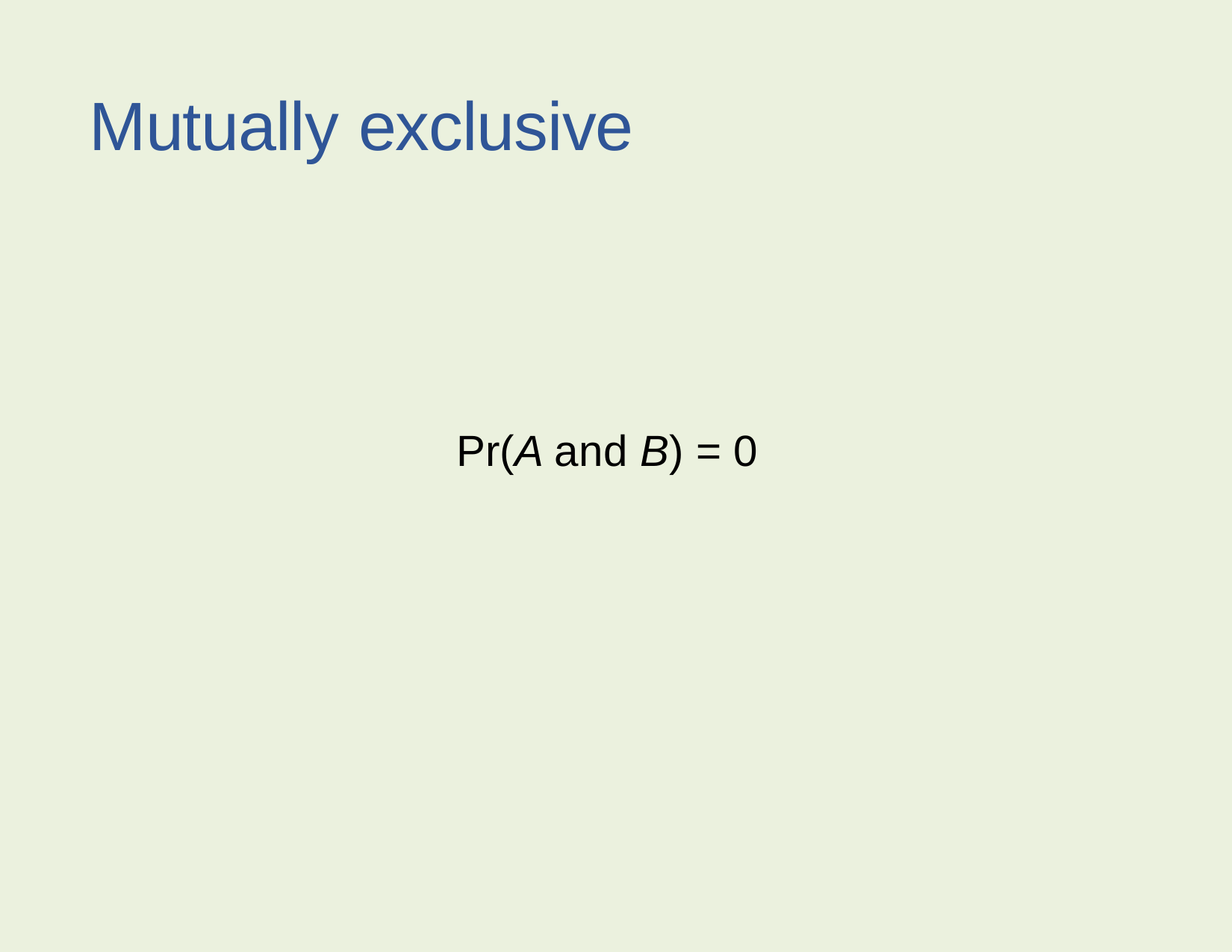

# Mutually exclusive
Pr(A and B) = 0